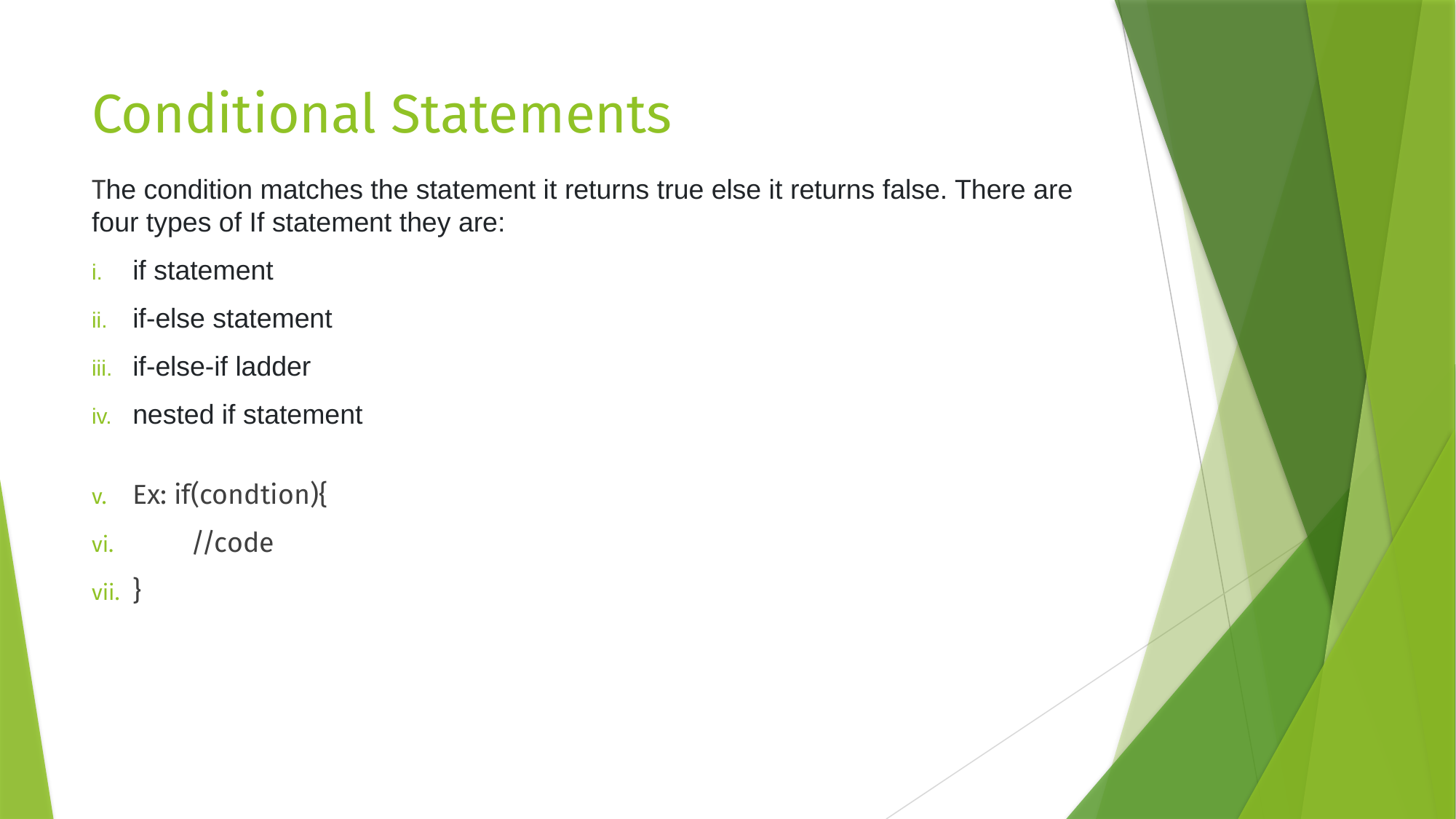

# Conditional Statements
The condition matches the statement it returns true else it returns false. There are four types of If statement they are:
if statement
if-else statement
if-else-if ladder
nested if statement
Ex: if(condtion){
        //code
}